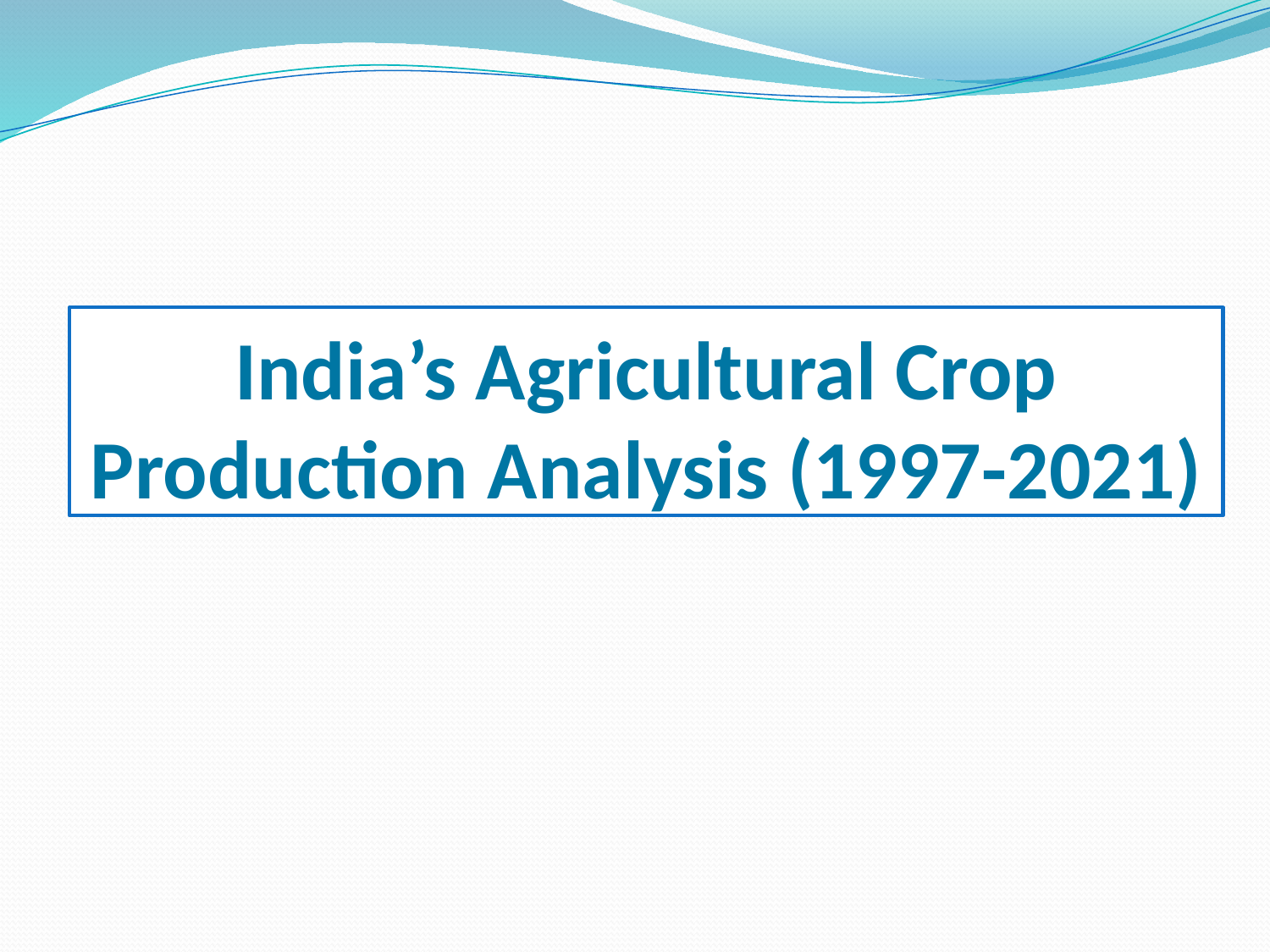

# India’s Agricultural Crop Production Analysis (1997-2021)